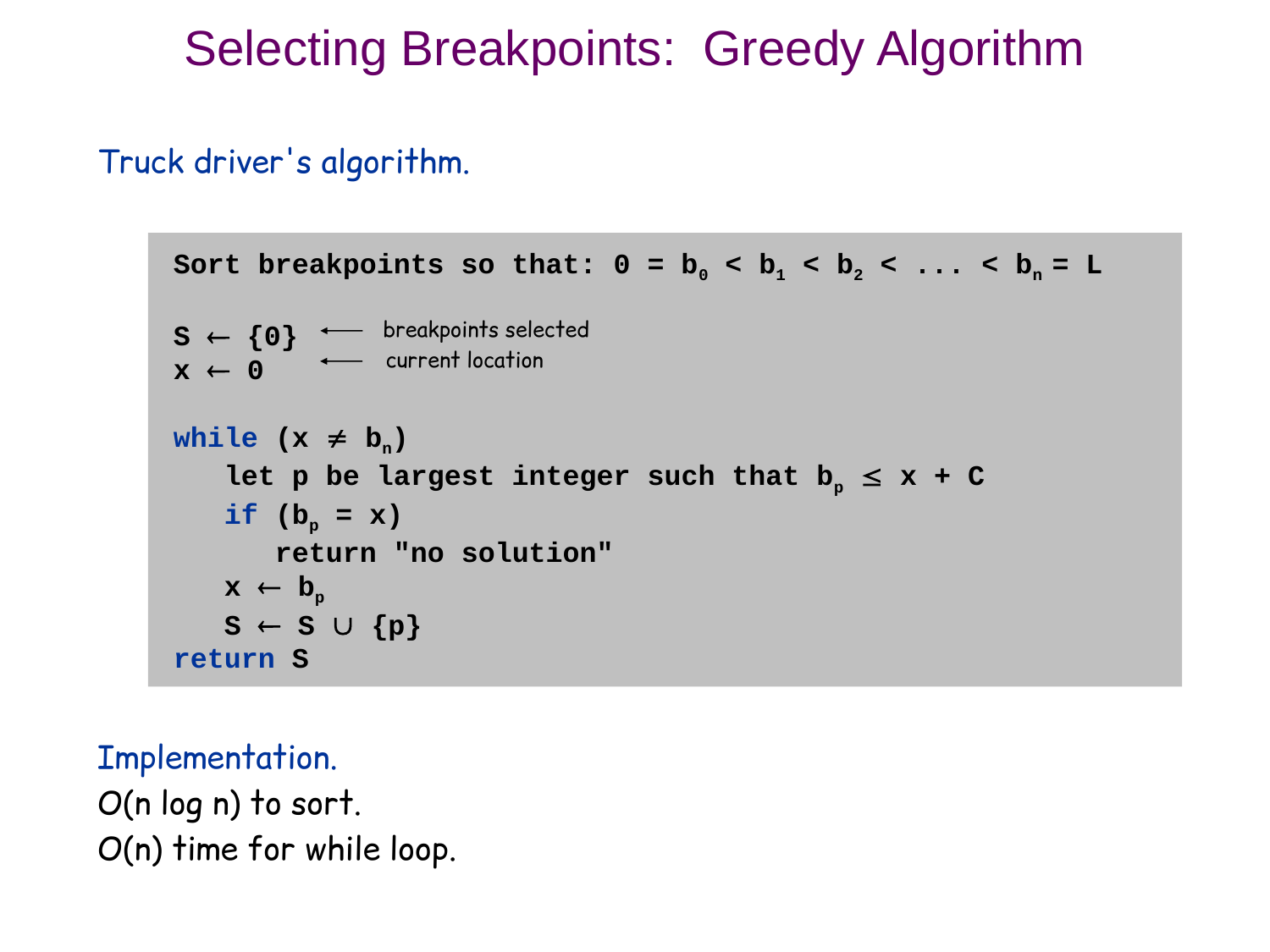

# Selecting Breakpoints:  Greedy Algorithm
Truck driver's algorithm.

Implementation.
O(n log n) to sort.
O(n) time for while loop.
Sort breakpoints so that: 0 = b0 < b1 < b2 < ... < bn = L

S ← {0}
x ← 0

while (x ≠ bn)
   let p be largest integer such that bp ≤ x + C
   if (bp = x)
      return "no solution"
   x ← bp
   S ← S ∪ {p}
return S
breakpoints selected

current location